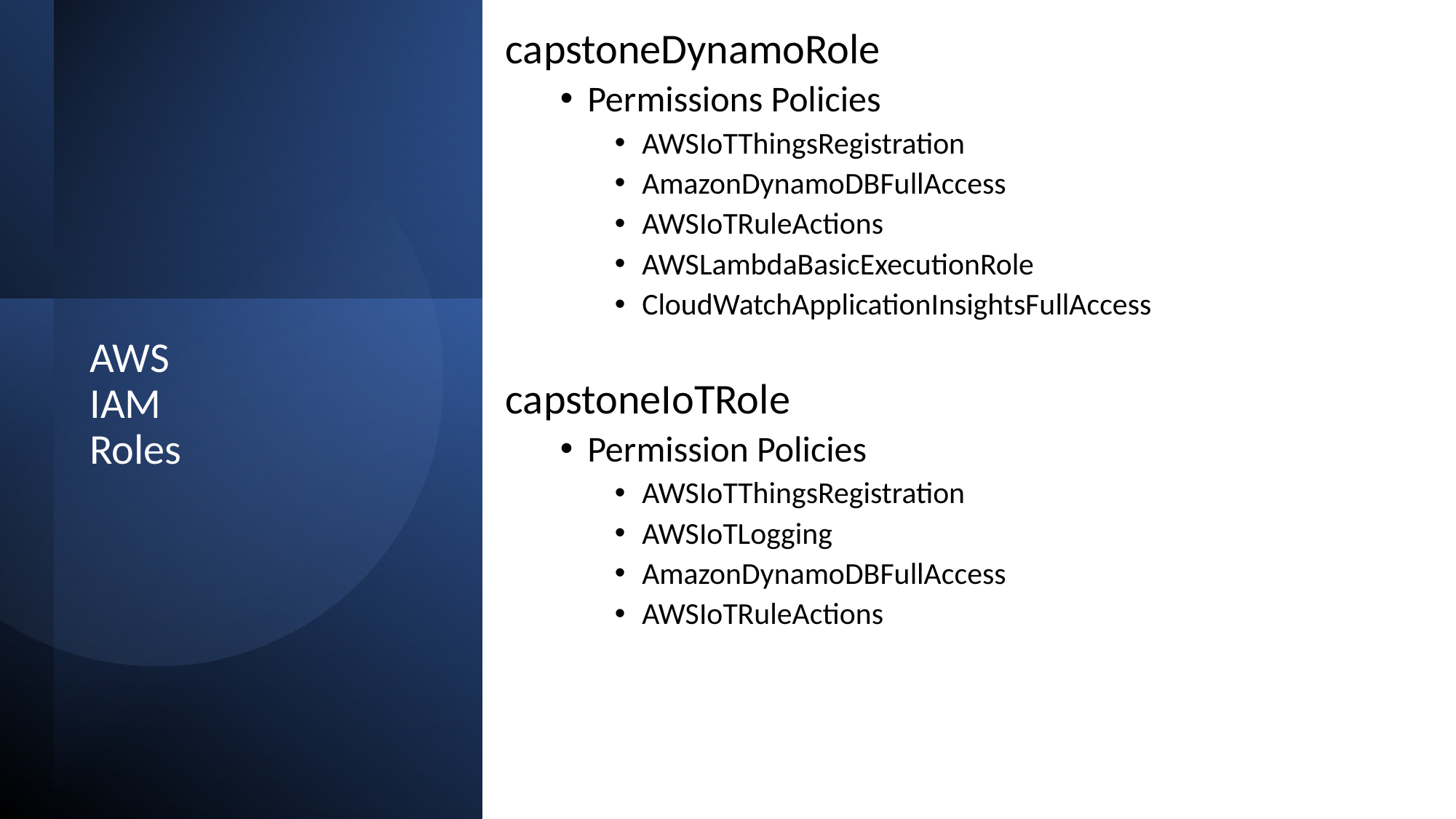

capstoneDynamoRole
Permissions Policies
AWSIoTThingsRegistration
AmazonDynamoDBFullAccess
AWSIoTRuleActions
AWSLambdaBasicExecutionRole
CloudWatchApplicationInsightsFullAccess

capstoneIoTRole
Permission Policies
AWSIoTThingsRegistration
AWSIoTLogging
AmazonDynamoDBFullAccess
AWSIoTRuleActions

# AWS IAM Roles